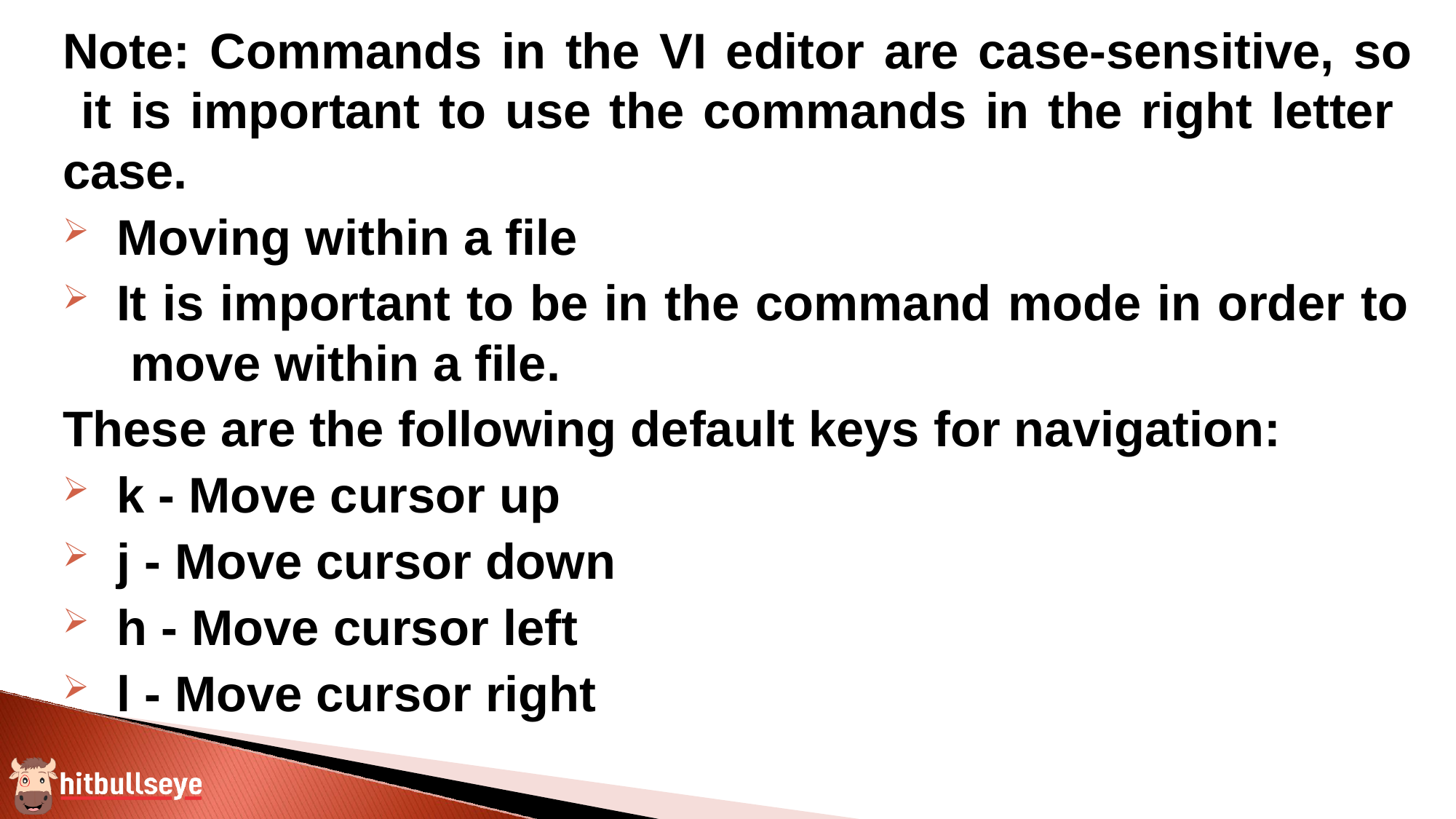

Note: Commands in the VI editor are case-sensitive, so  it is important to use the commands in the right letter  case.
Moving within a file
It is important to be in the command mode in order to  move within a file.
These are the following default keys for navigation:
k - Move cursor up
j - Move cursor down
h - Move cursor left
l - Move cursor right